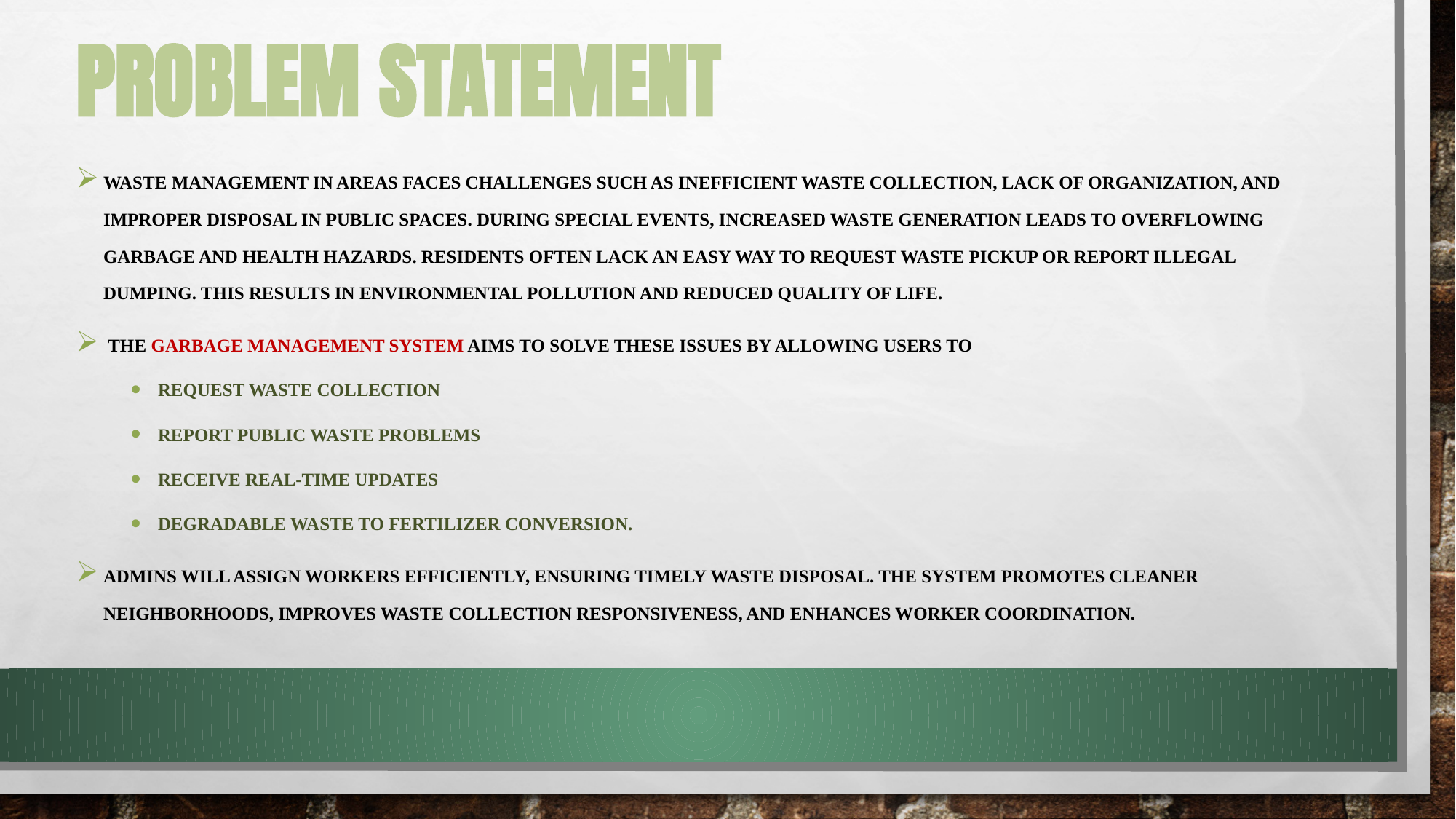

PROBLEM STATEMENT
Waste management in areas faces challenges such as inefficient waste collection, lack of organization, and improper disposal in public spaces. During special events, increased waste generation leads to overflowing garbage and health hazards. Residents often lack an easy way to request waste pickup or report illegal dumping. This results in environmental pollution and reduced quality of life.
 The Garbage Management System aims to solve these issues by allowing users to
request waste collection
report public waste problems
receive real-time updates
degradable waste to fertilizer conversion.
Admins will assign workers efficiently, ensuring timely waste disposal. The system promotes cleaner neighborhoods, improves waste collection responsiveness, and enhances worker coordination.